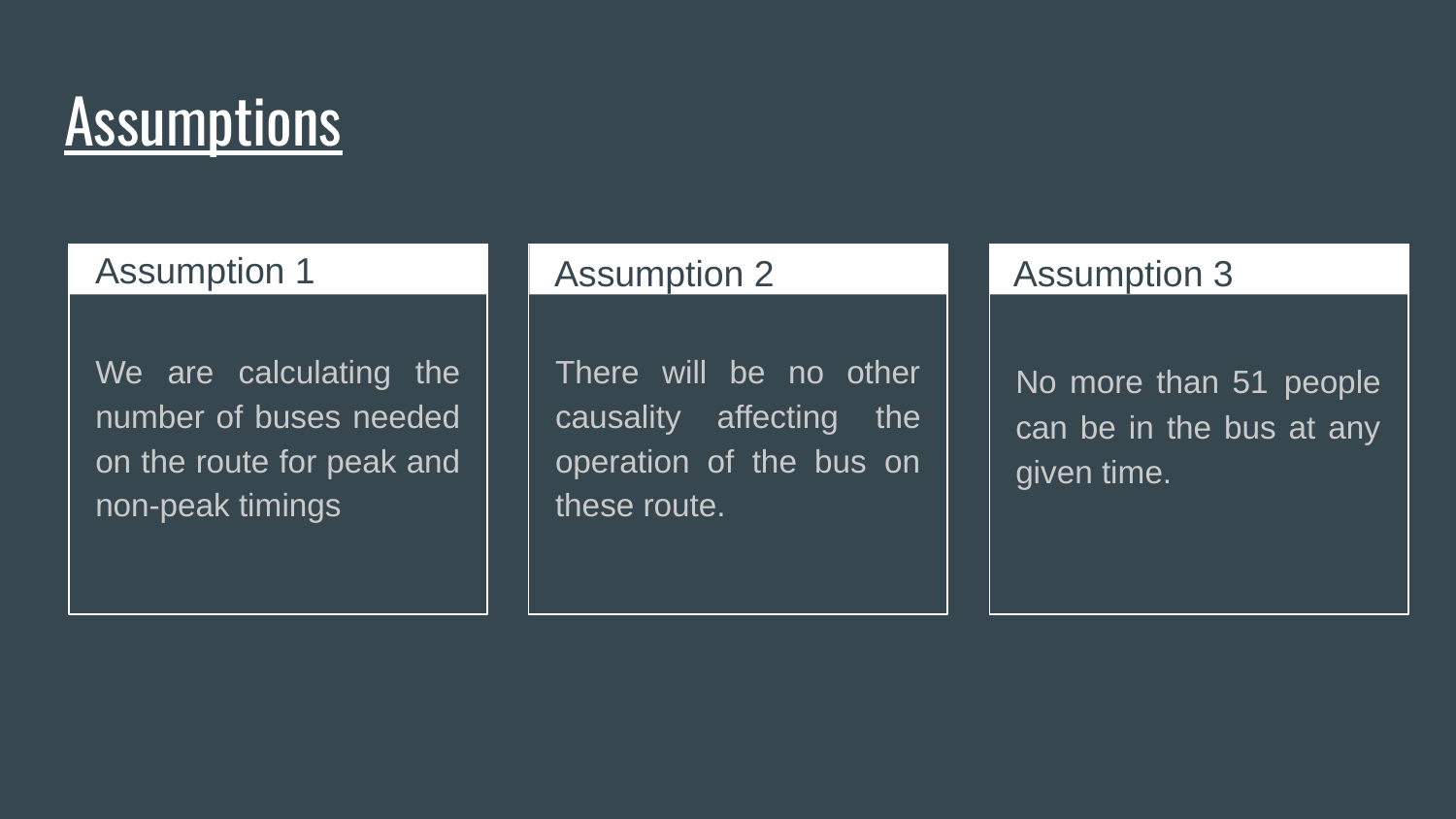

# Assumptions
Assumption 1
Assumption 2
Assumption 3

We are calculating the number of buses needed on the route for peak and non-peak timings
There will be no other causality affecting the operation of the bus on these route.
No more than 51 people can be in the bus at any given time.